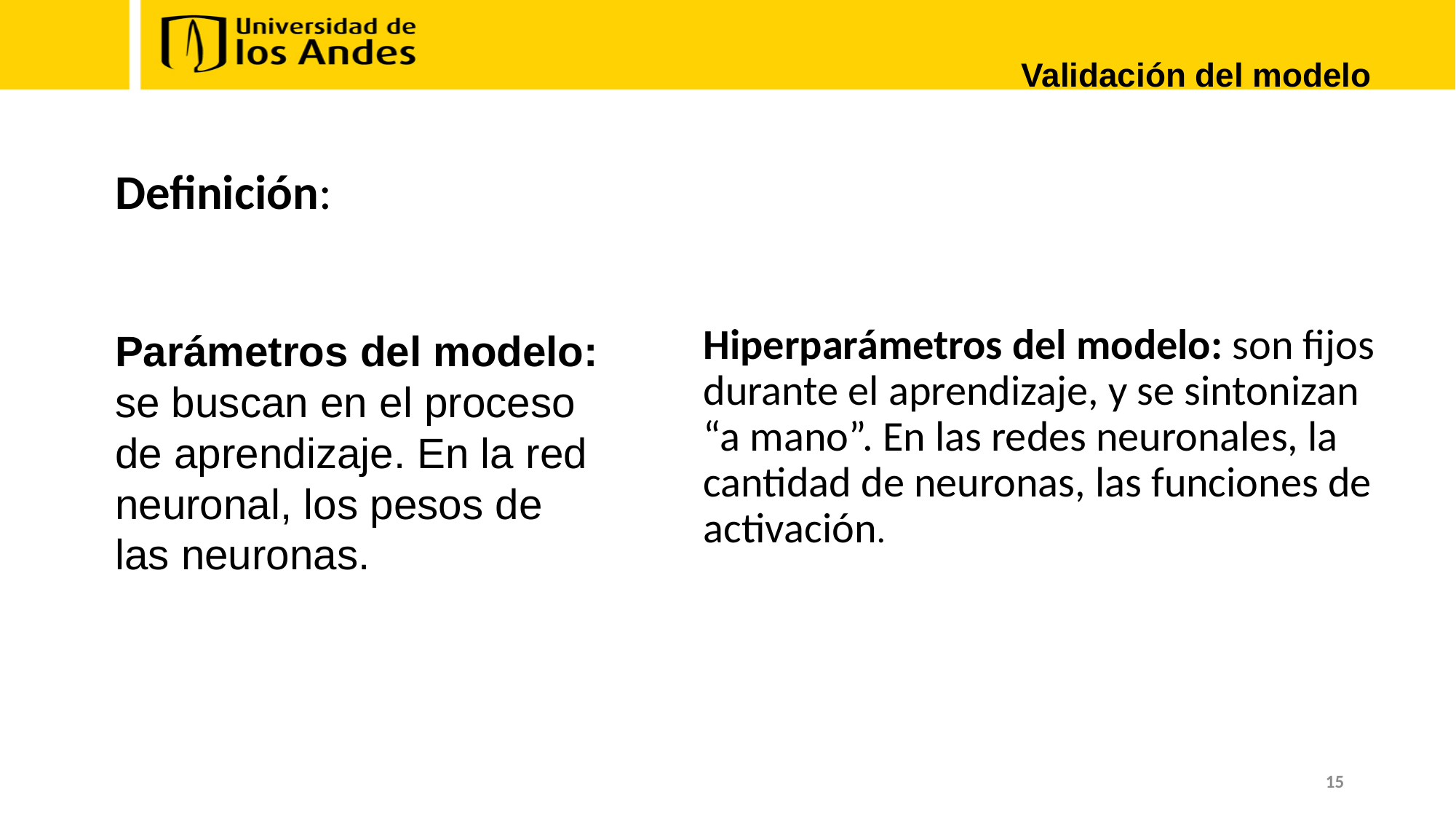

Validación del modelo
Definición:
Hiperparámetros del modelo: son fijos durante el aprendizaje, y se sintonizan “a mano”. En las redes neuronales, la cantidad de neuronas, las funciones de activación.
Parámetros del modelo: se buscan en el proceso de aprendizaje. En la red neuronal, los pesos de las neuronas.
15